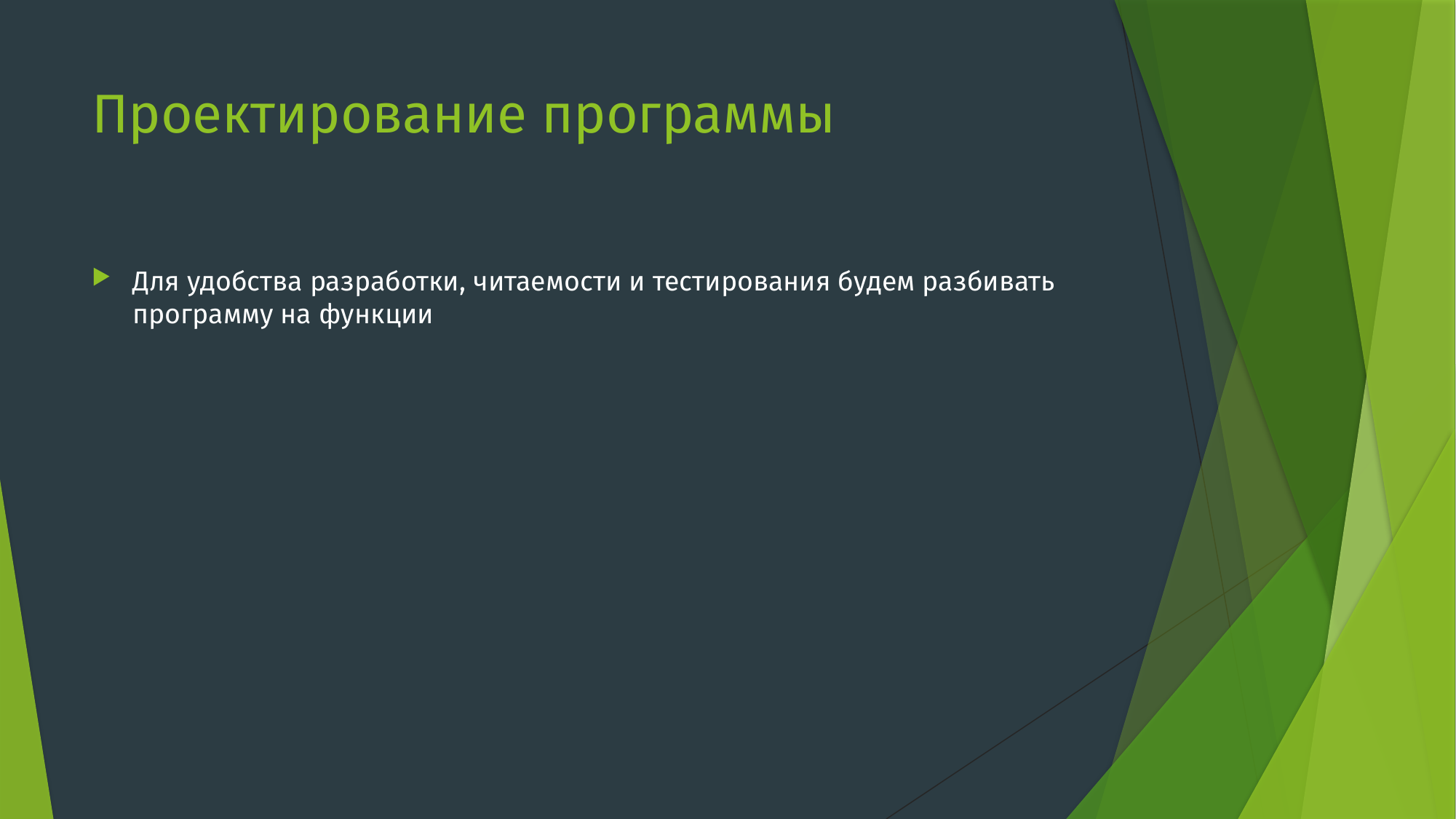

# Проектирование программы
Для удобства разработки, читаемости и тестирования будем разбивать программу на функции